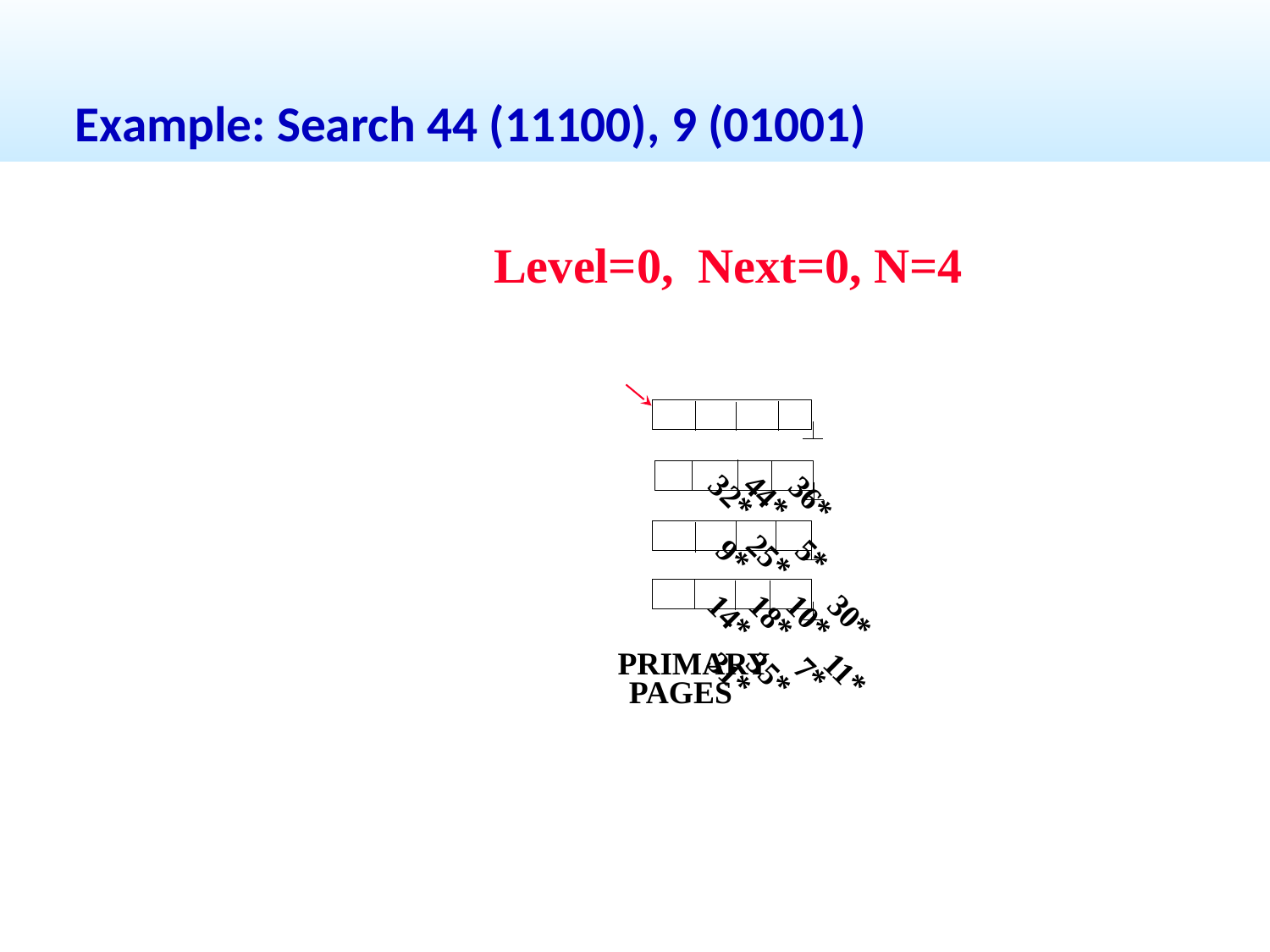

# Example: Search 44 (11100), 9 (01001)
Level=0,  Next=0, N=4

32*
44*
36*

9*
5*
25*

30*
10*
14*
18*

31*
35*
7*
11*

PRIMARY
PAGES
23